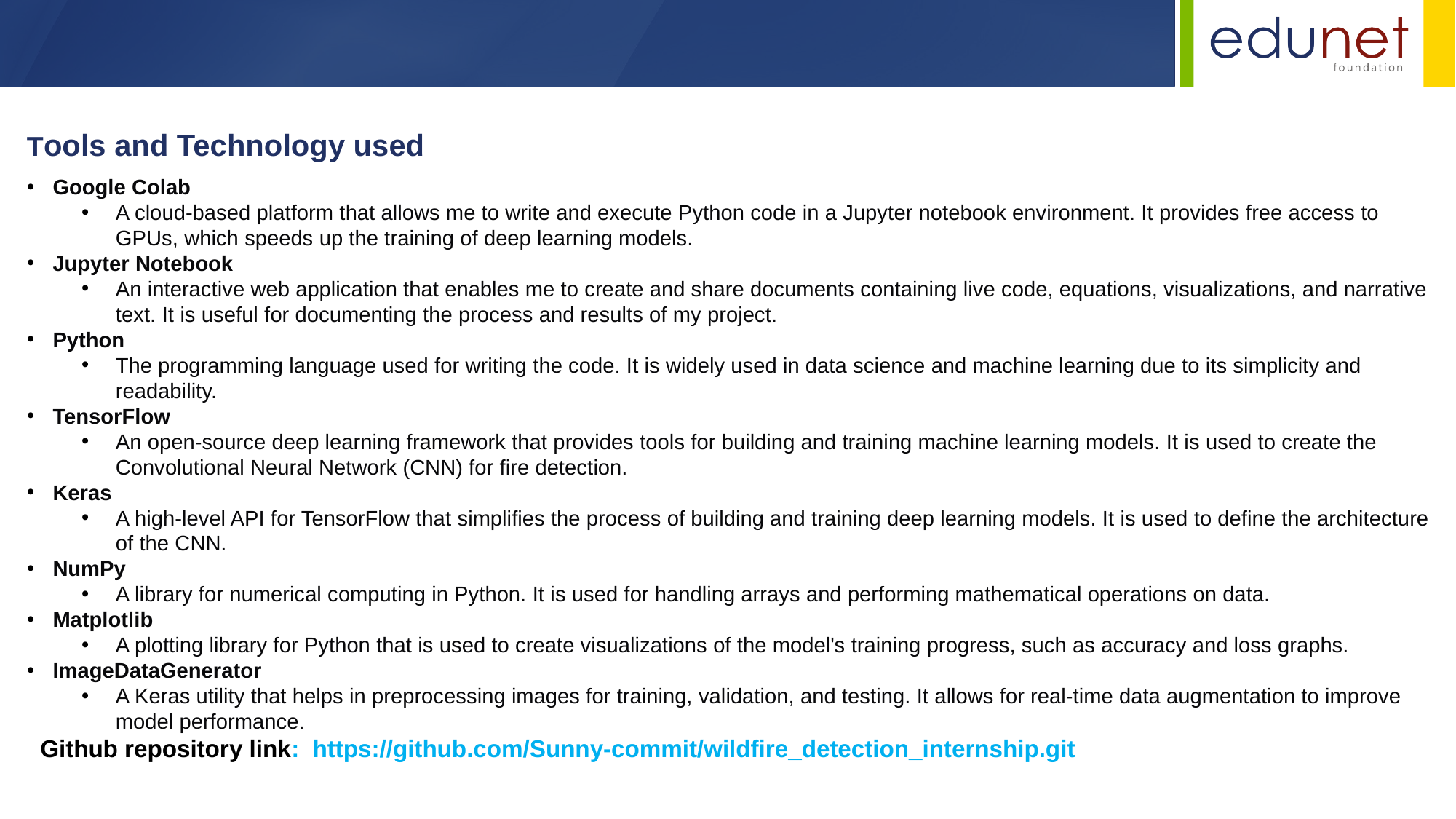

Tools and Technology used
Google Colab
A cloud-based platform that allows me to write and execute Python code in a Jupyter notebook environment. It provides free access to GPUs, which speeds up the training of deep learning models.
Jupyter Notebook
An interactive web application that enables me to create and share documents containing live code, equations, visualizations, and narrative text. It is useful for documenting the process and results of my project.
Python
The programming language used for writing the code. It is widely used in data science and machine learning due to its simplicity and readability.
TensorFlow
An open-source deep learning framework that provides tools for building and training machine learning models. It is used to create the Convolutional Neural Network (CNN) for fire detection.
Keras
A high-level API for TensorFlow that simplifies the process of building and training deep learning models. It is used to define the architecture of the CNN.
NumPy
A library for numerical computing in Python. It is used for handling arrays and performing mathematical operations on data.
Matplotlib
A plotting library for Python that is used to create visualizations of the model's training progress, such as accuracy and loss graphs.
ImageDataGenerator
A Keras utility that helps in preprocessing images for training, validation, and testing. It allows for real-time data augmentation to improve model performance.
  Github repository link:  https://github.com/Sunny-commit/wildfire_detection_internship.git